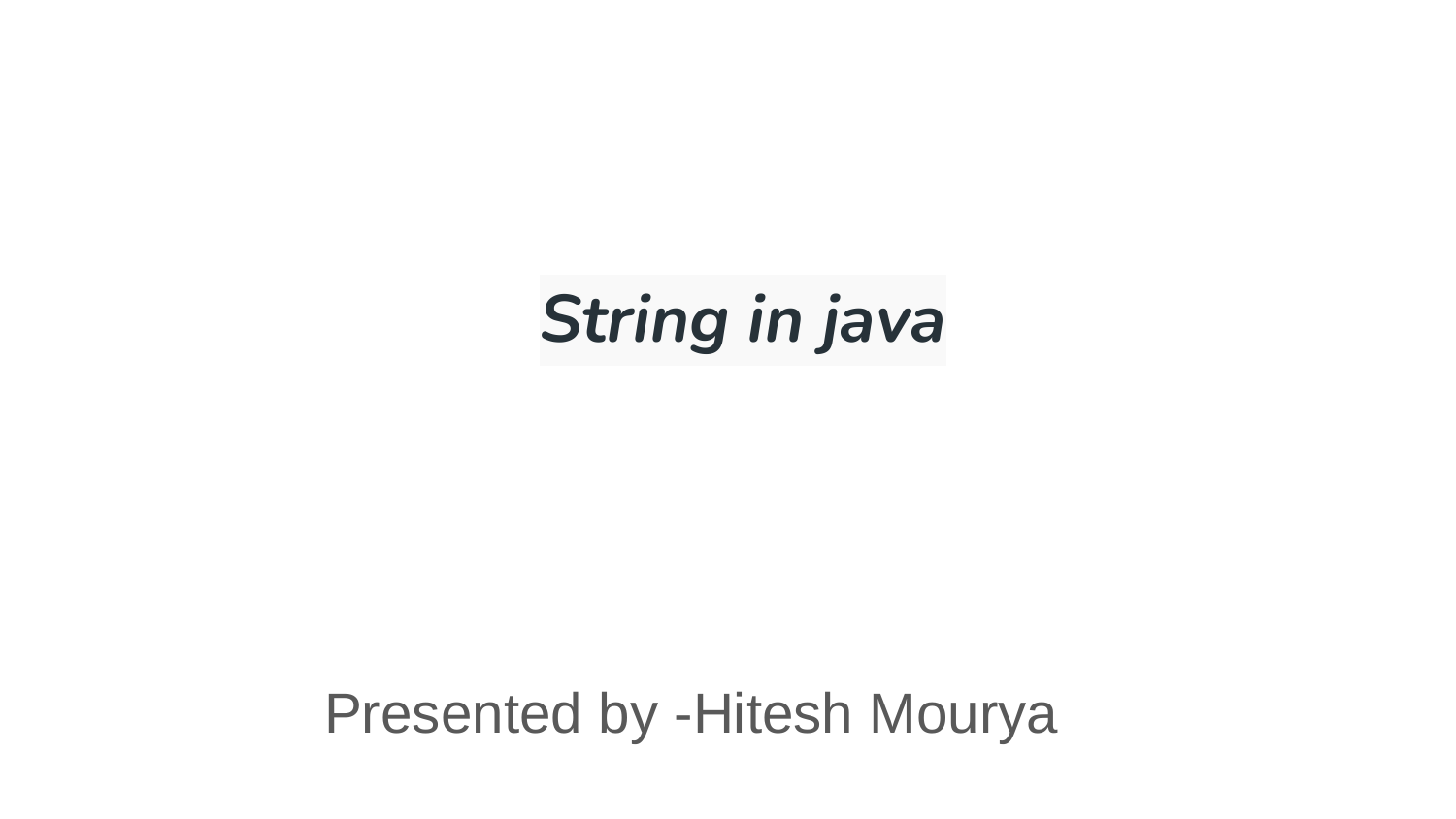

# String in java
Presented by -Hitesh Mourya